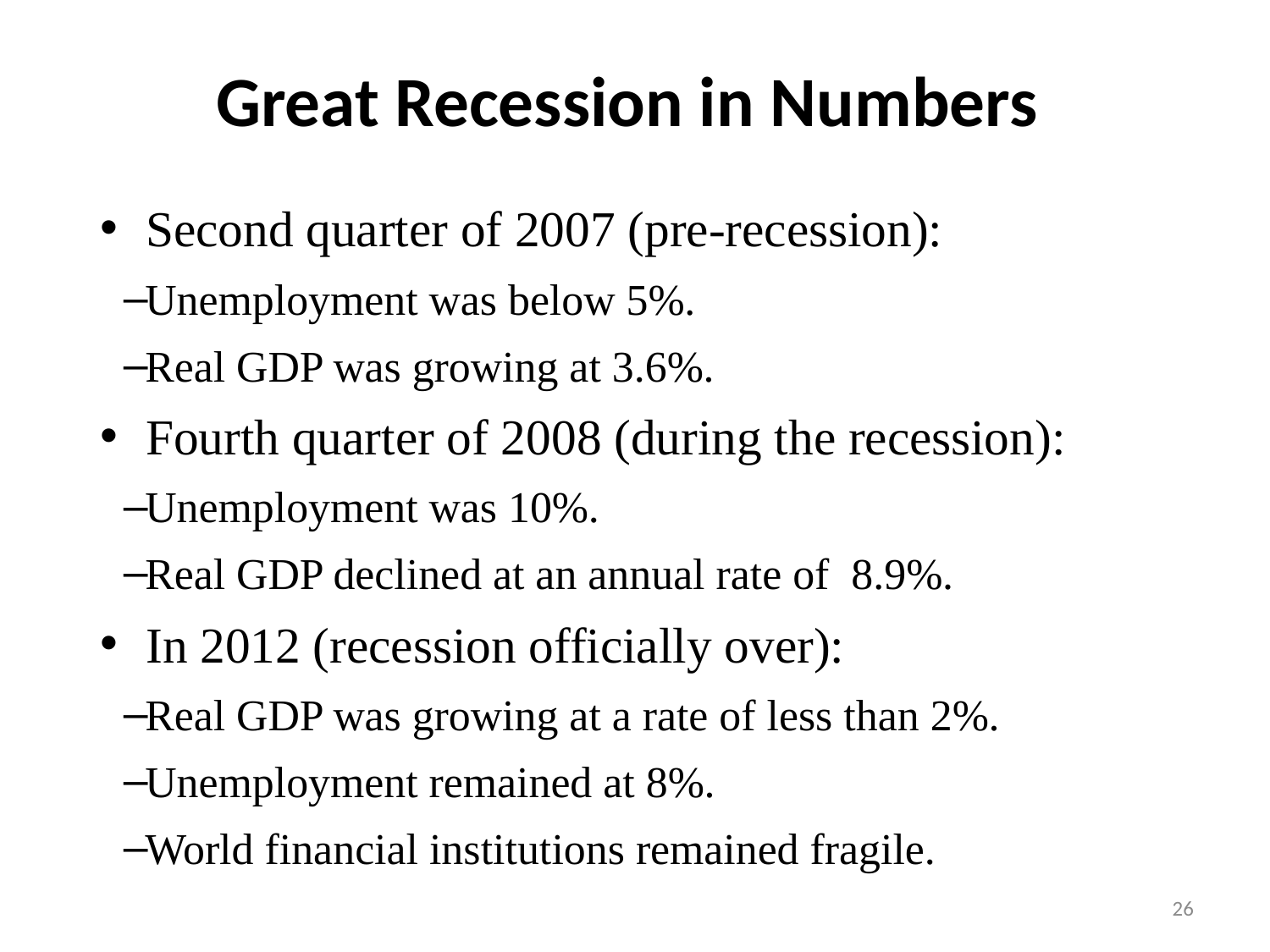

# Great Recession in Numbers
Second quarter of 2007 (pre-recession):
Unemployment was below 5%.
Real GDP was growing at 3.6%.
Fourth quarter of 2008 (during the recession):
Unemployment was 10%.
Real GDP declined at an annual rate of  8.9%.
In 2012 (recession officially over):
Real GDP was growing at a rate of less than 2%.
Unemployment remained at 8%.
World financial institutions remained fragile.
26